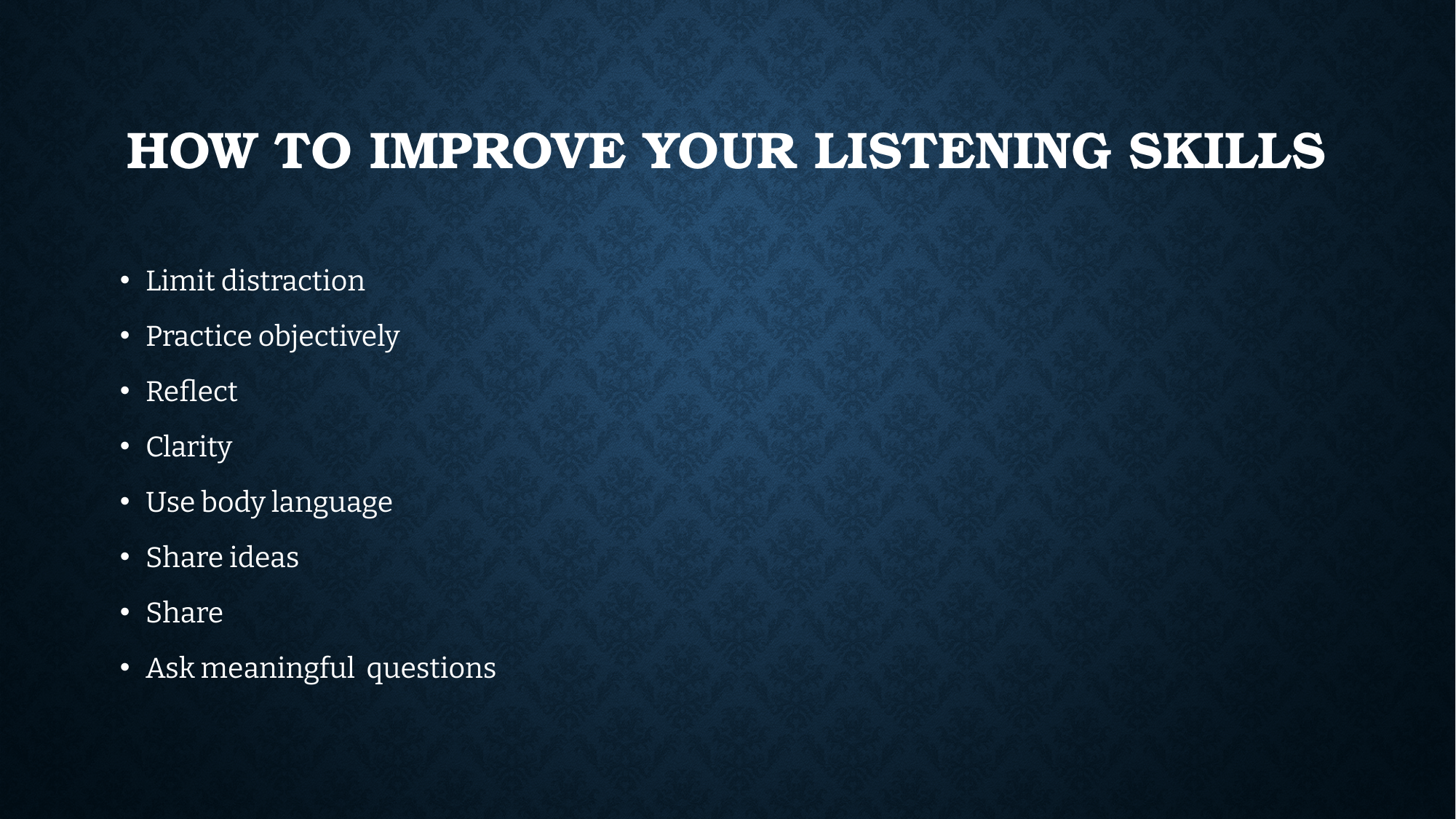

# How TO IMPROVE YOUR LISTENING SKILLS
Limit distraction
Practice objectively
Reflect
Clarity
Use body language
Share ideas
Share
Ask meaningful  questions